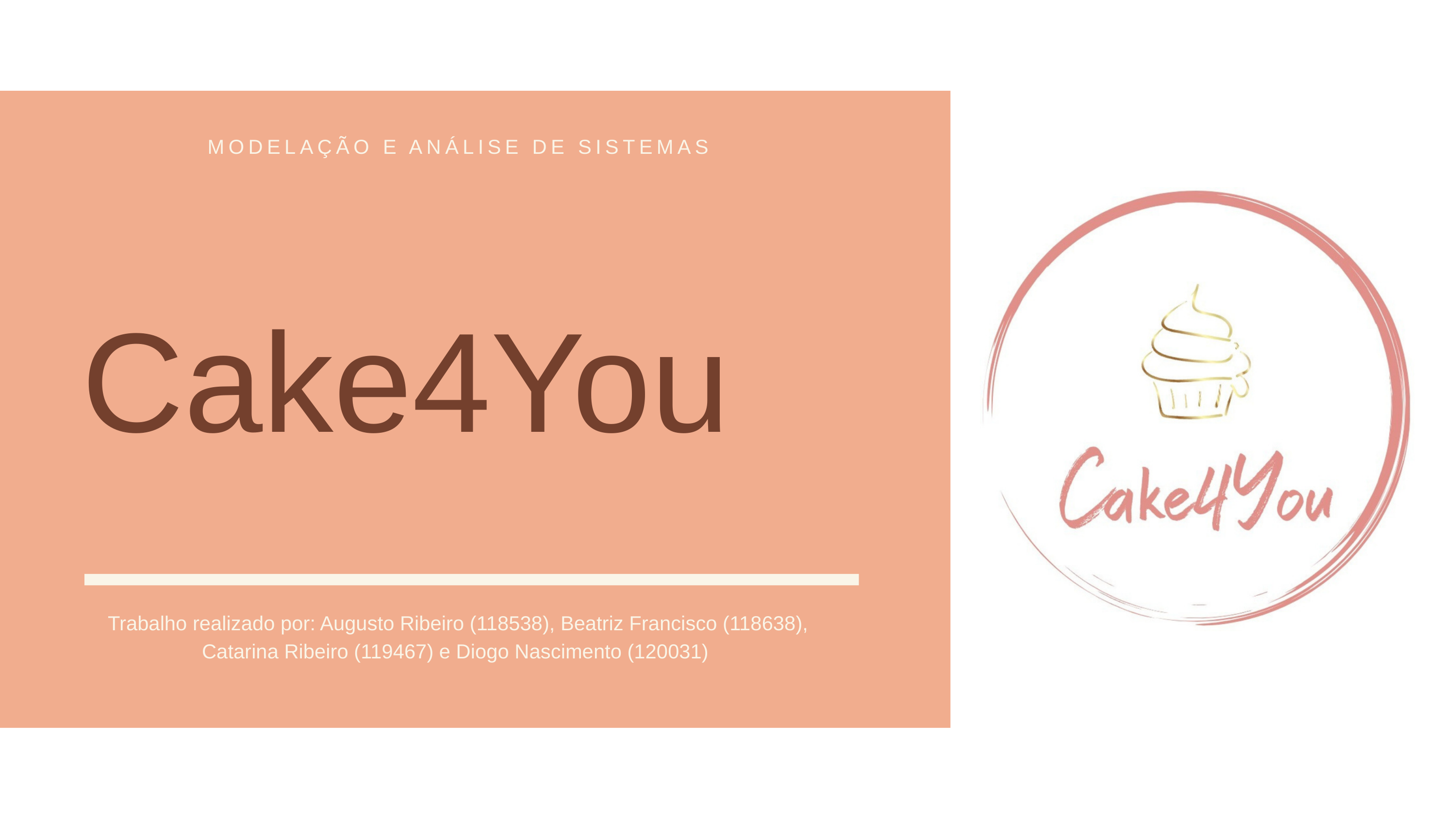

MODELAÇÃO E ANÁLISE DE SISTEMAS

Cake4You

Trabalho realizado por: Augusto Ribeiro (118538), Beatriz Francisco (118638), Catarina Ribeiro (119467) e Diogo Nascimento (120031)